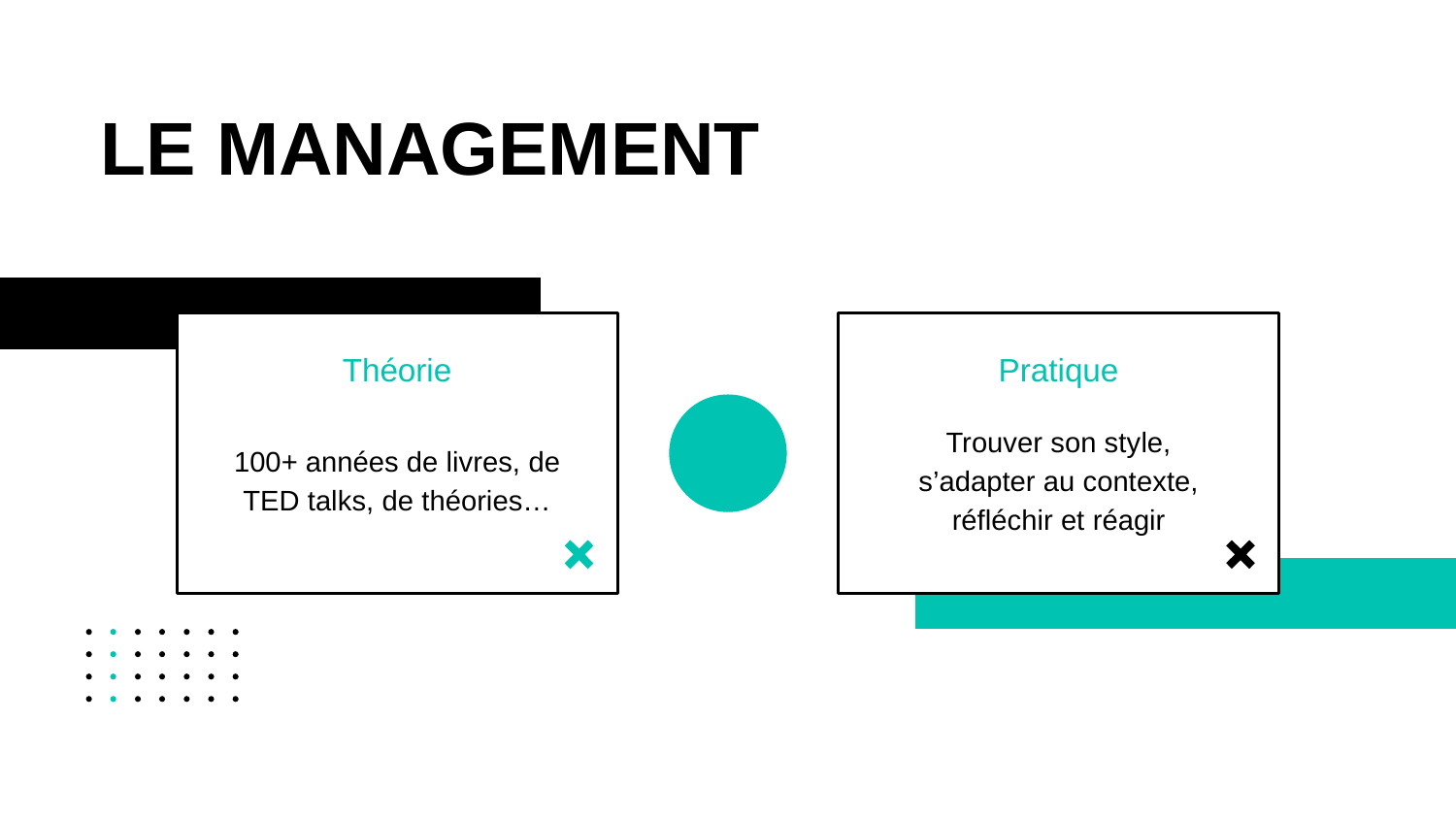

# LE MANAGEMENT

Théorie
Pratique
100+ années de livres, de TED talks, de théories…
Trouver son style, s’adapter au contexte, réfléchir et réagir